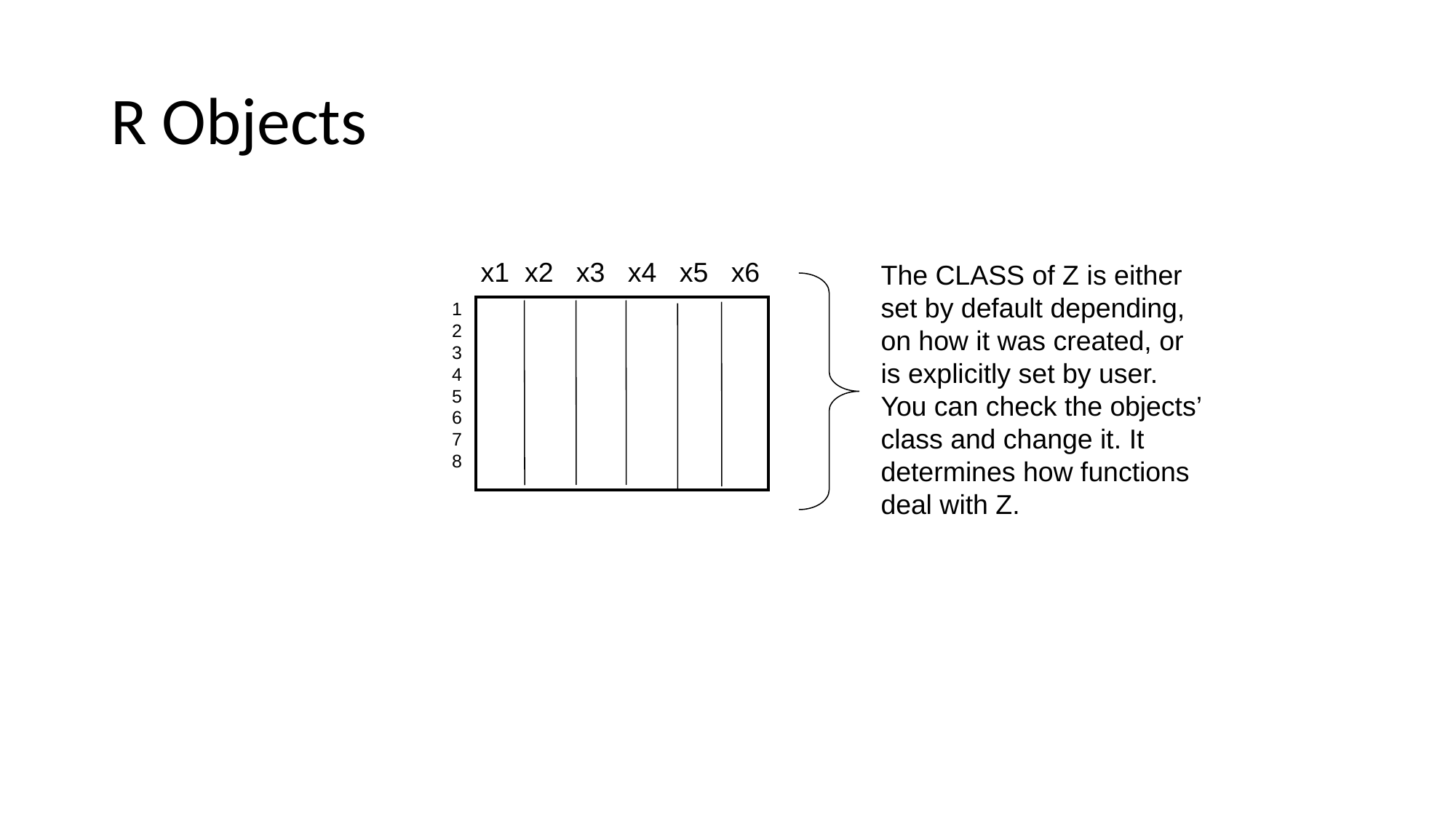

# R Objects
x1  x2   x3   x4   x5   x6
1
2
3
4
5
6
7
8

The CLASS of Z is either set by default depending, on how it was created, or is explicitly set by user. You can check the objects’ class and change it. It determines how functions deal with Z.